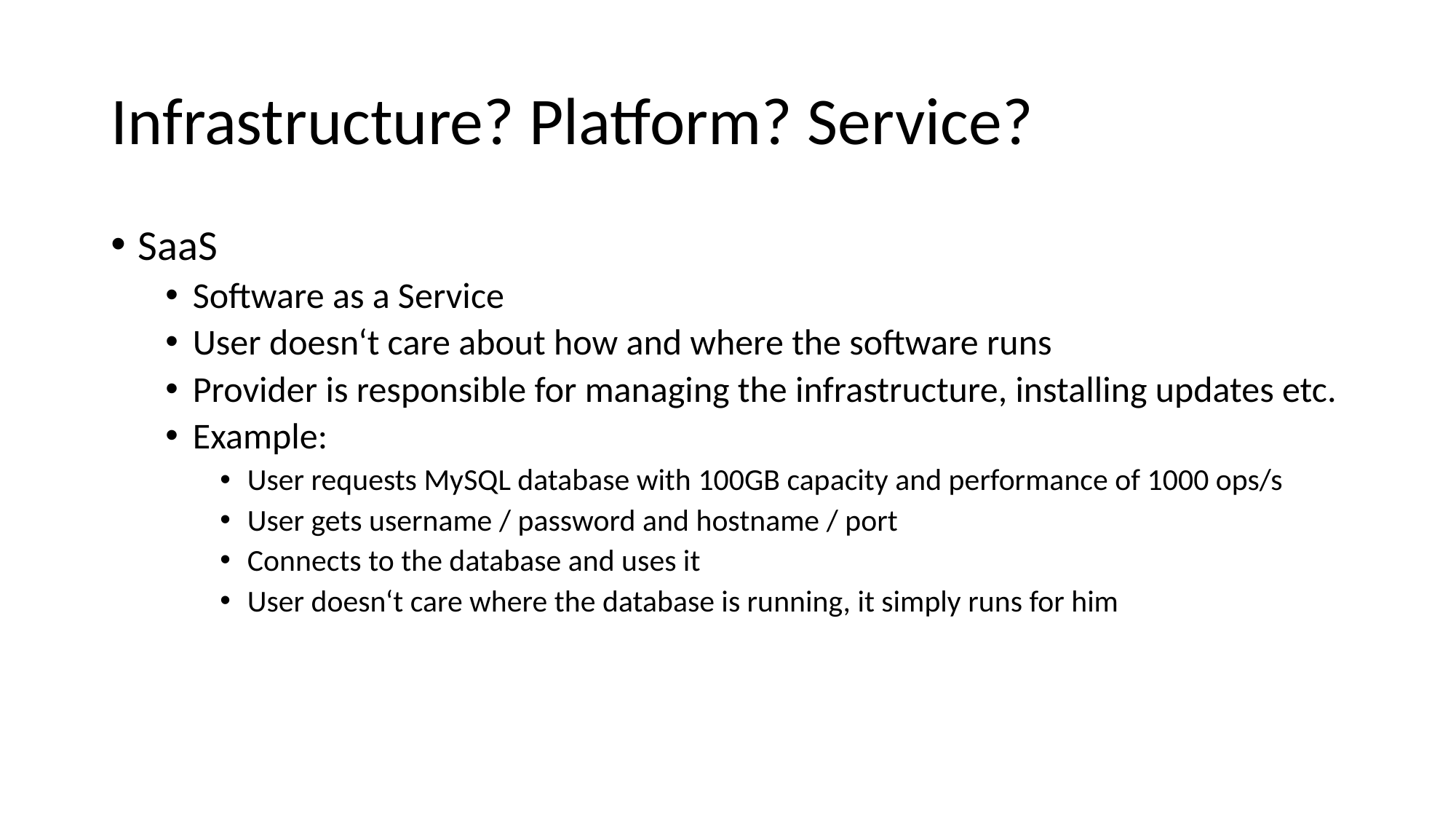

# Infrastructure? Platform? Service?
SaaS
Software as a Service
User doesn‘t care about how and where the software runs
Provider is responsible for managing the infrastructure, installing updates etc.
Example:
User requests MySQL database with 100GB capacity and performance of 1000 ops/s
User gets username / password and hostname / port
Connects to the database and uses it
User doesn‘t care where the database is running, it simply runs for him